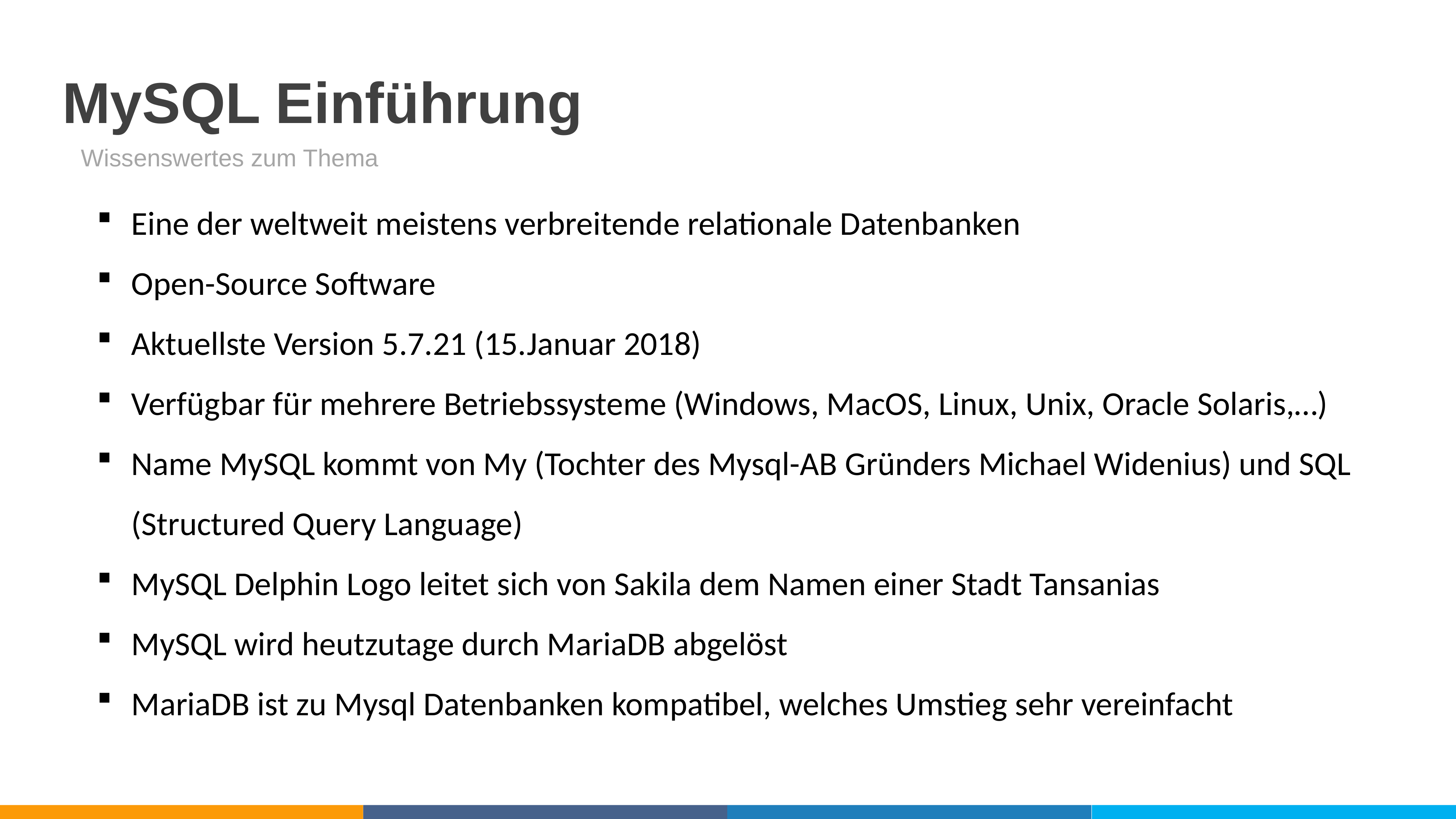

08
MySQL Einführung
Wissenswertes zum Thema
Eine der weltweit meistens verbreitende relationale Datenbanken
Open-Source Software
Aktuellste Version 5.7.21 (15.Januar 2018)
Verfügbar für mehrere Betriebssysteme (Windows, MacOS, Linux, Unix, Oracle Solaris,…)
Name MySQL kommt von My (Tochter des Mysql-AB Gründers Michael Widenius) und SQL (Structured Query Language)
MySQL Delphin Logo leitet sich von Sakila dem Namen einer Stadt Tansanias
MySQL wird heutzutage durch MariaDB abgelöst
MariaDB ist zu Mysql Datenbanken kompatibel, welches Umstieg sehr vereinfacht